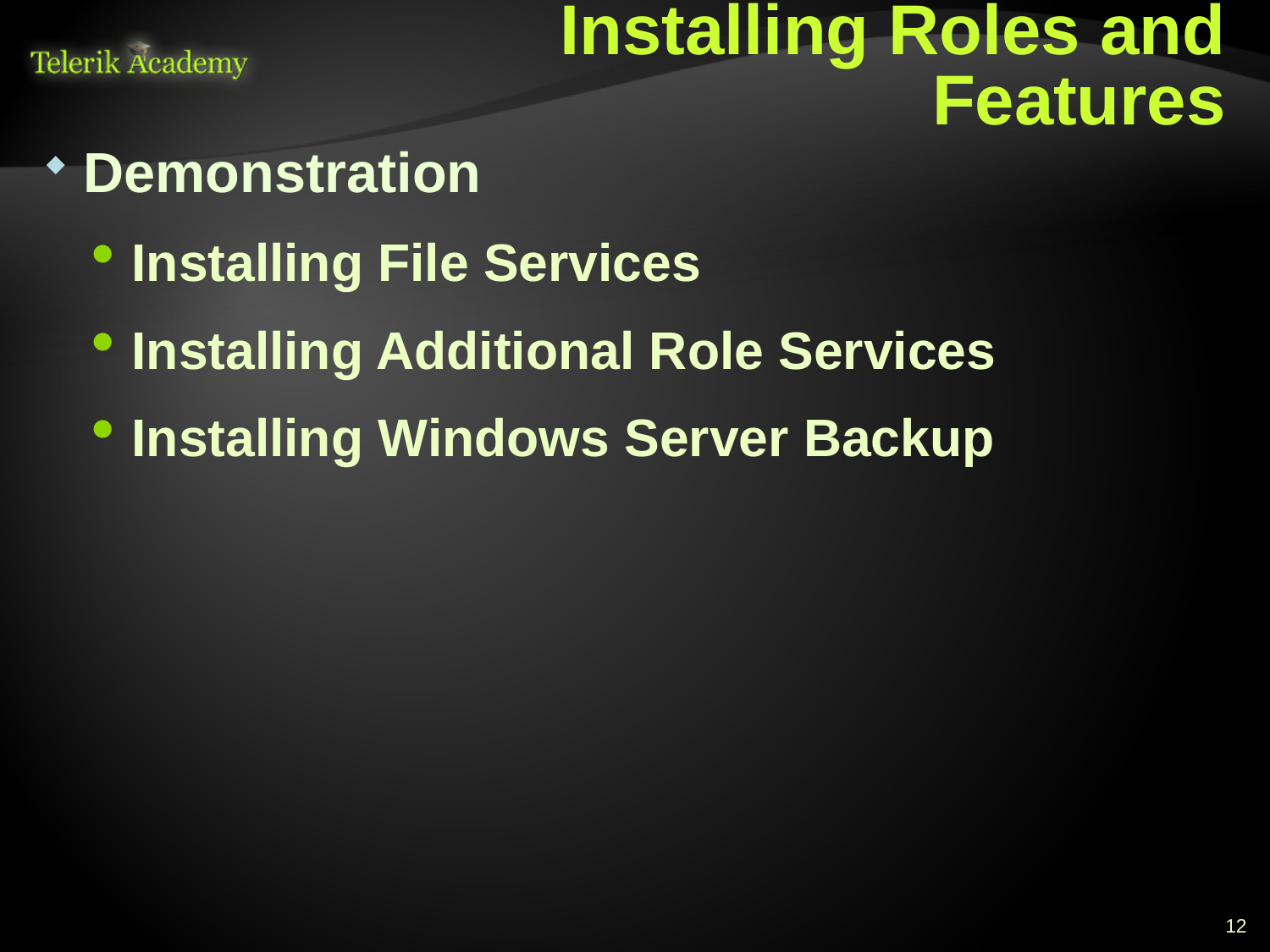

# Installing Roles and Features
Demonstration
Installing File Services
Installing Additional Role Services
Installing Windows Server Backup

12